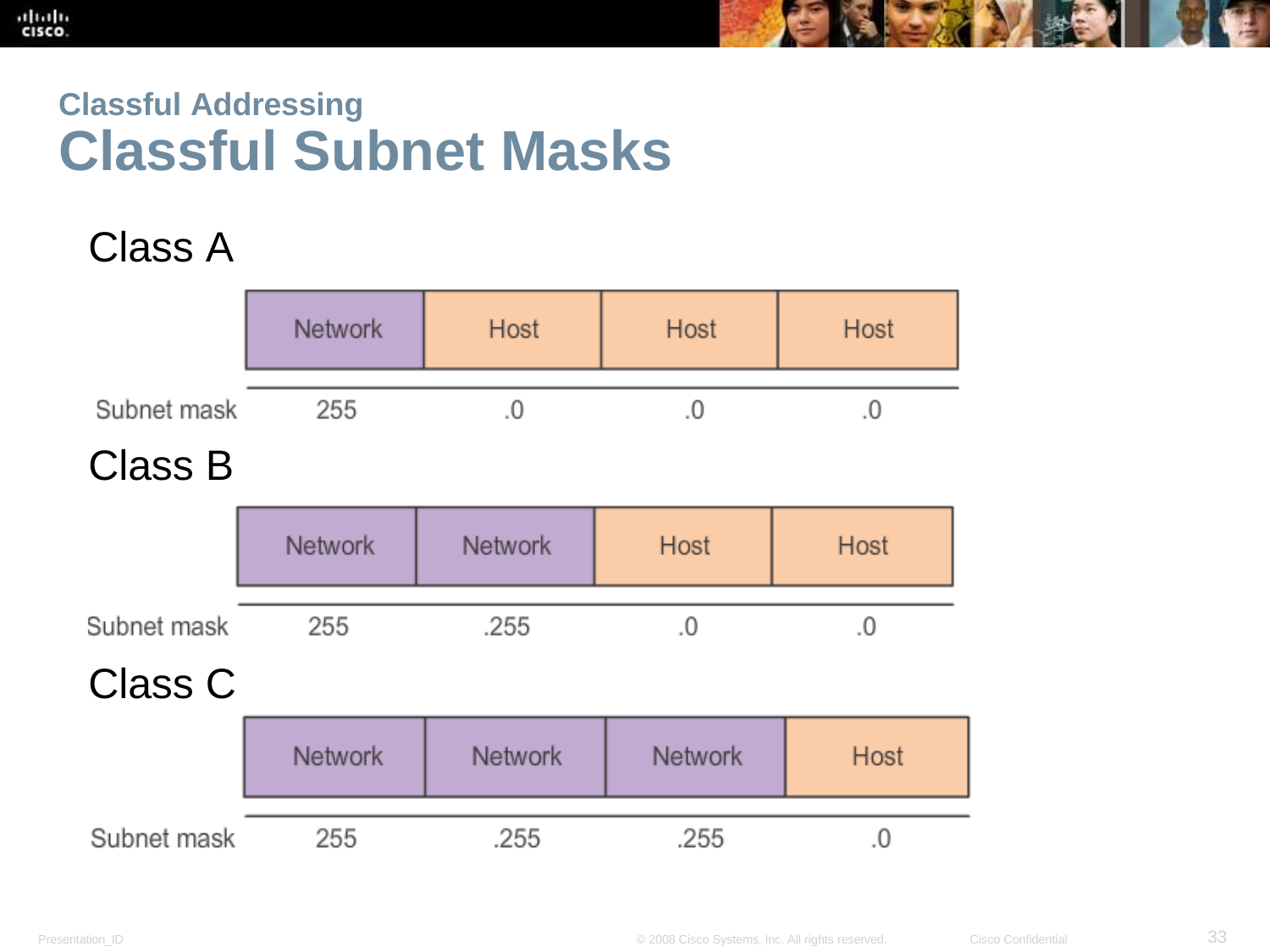

Classful Addressing
Classful Subnet Masks
Class A

Class B

Class C

33
Presentation_ID
© 2008 Cisco Systems, Inc. All rights reserved.
Cisco Confidential